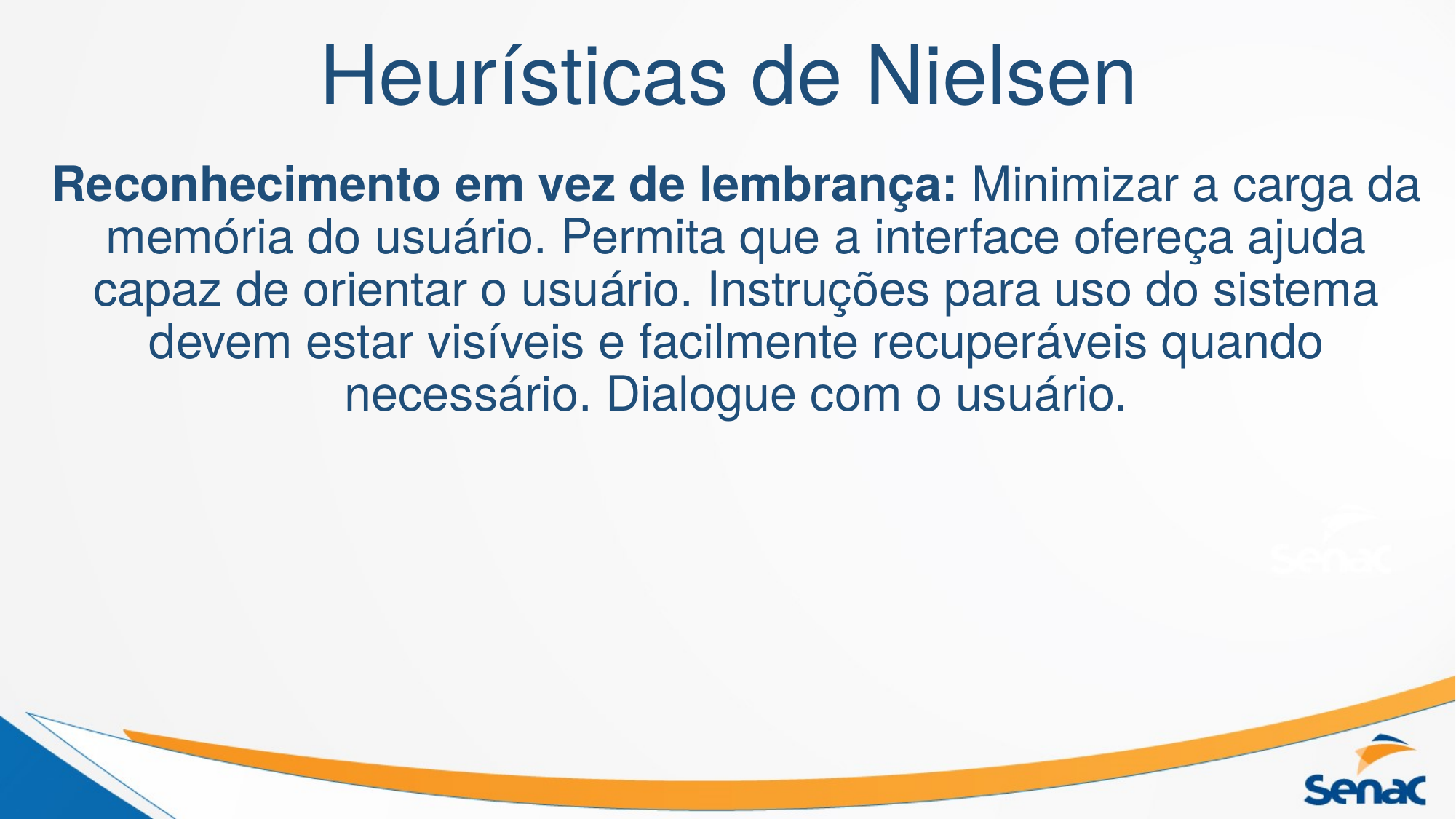

# Heurísticas de Nielsen
Reconhecimento em vez de lembrança: Minimizar a carga da memória do usuário. Permita que a interface ofereça ajuda capaz de orientar o usuário. Instruções para uso do sistema devem estar visíveis e facilmente recuperáveis ​​quando necessário. Dialogue com o usuário.